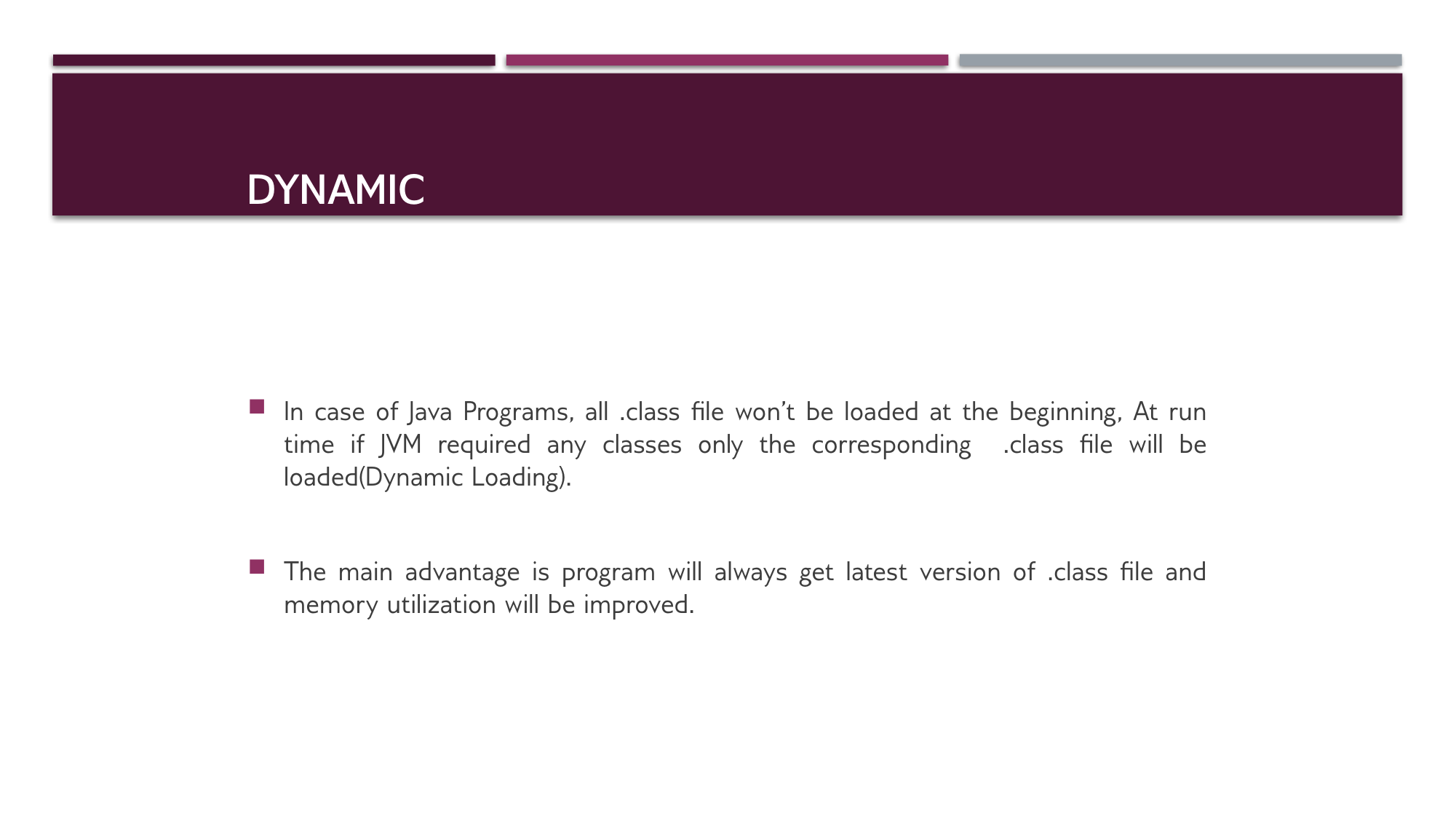

# Dynamic
In case of Java Programs, all .class file won’t be loaded at the beginning, At run time if JVM required any classes only the corresponding  .class file will be loaded(Dynamic Loading).

The main advantage is program will always get latest version of .class file and memory utilization will be improved.